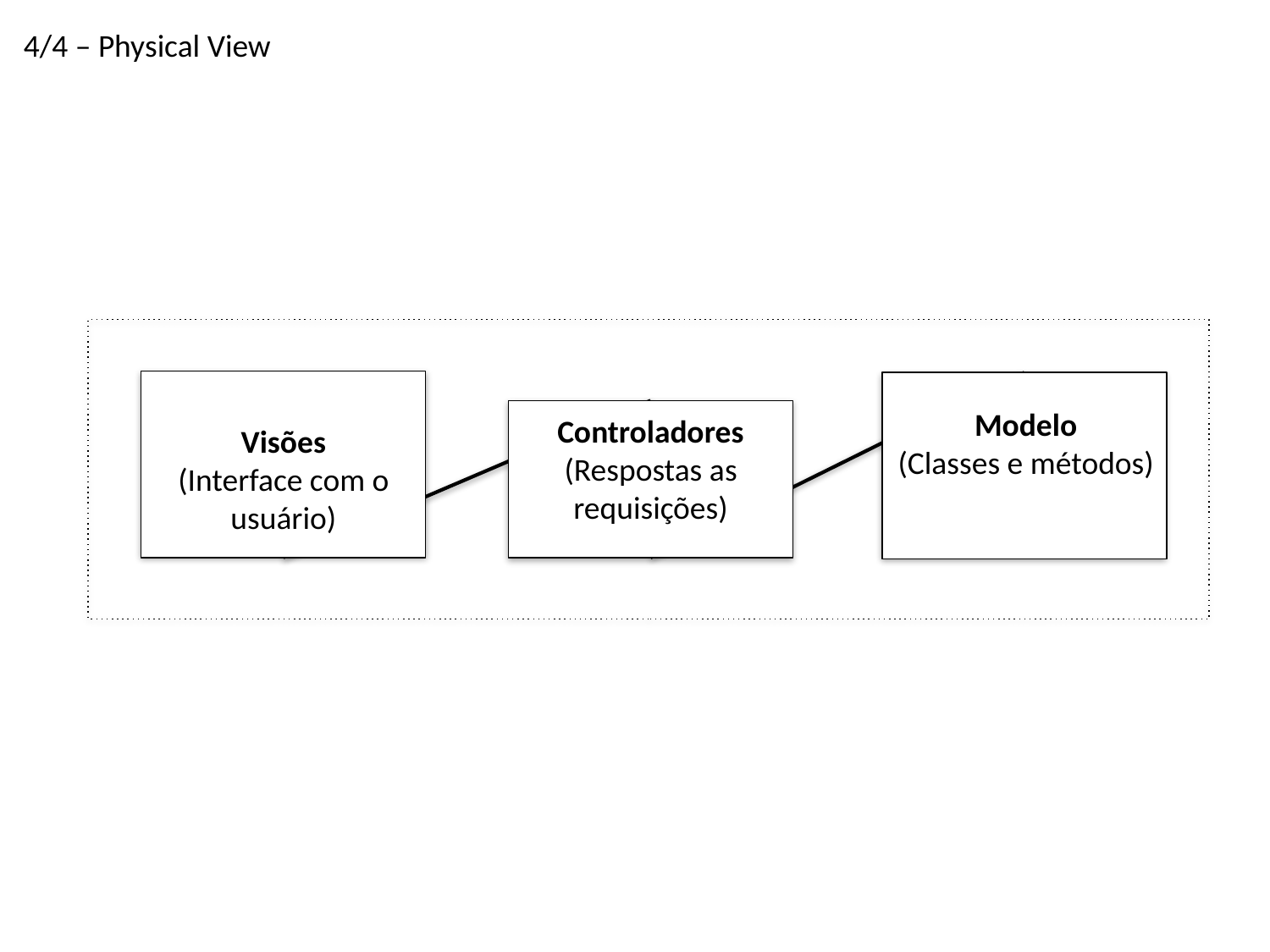

4/4 – Physical View

Visões
(Interface com o usuário)

Modelo
(Classes e métodos)

Controladores
(Respostas as requisições)